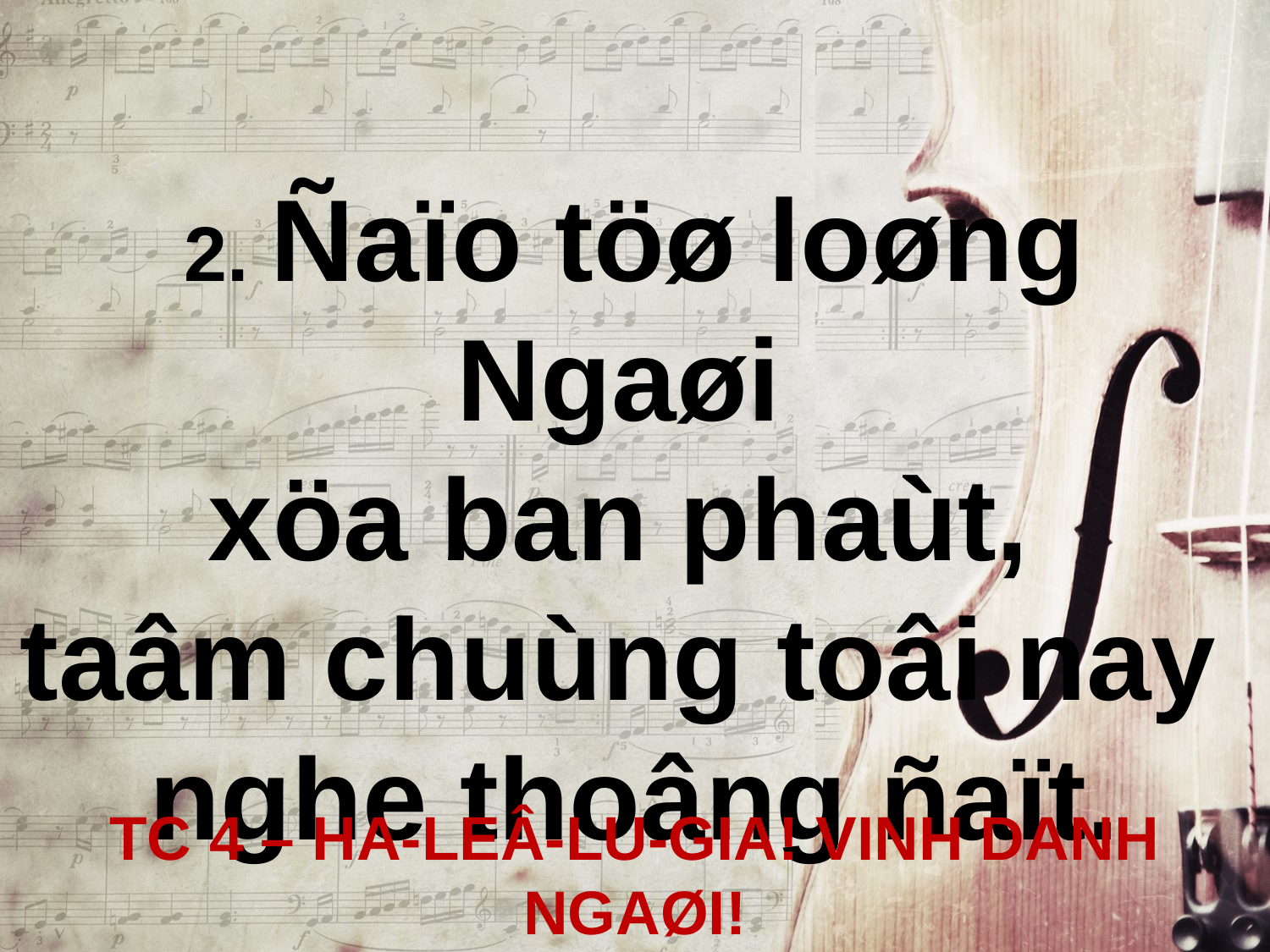

2. Ñaïo töø loøng Ngaøi
xöa ban phaùt,
taâm chuùng toâi nay
nghe thoâng ñaït.
TC 4 – HA-LEÂ-LU-GIA! VINH DANH NGAØI!